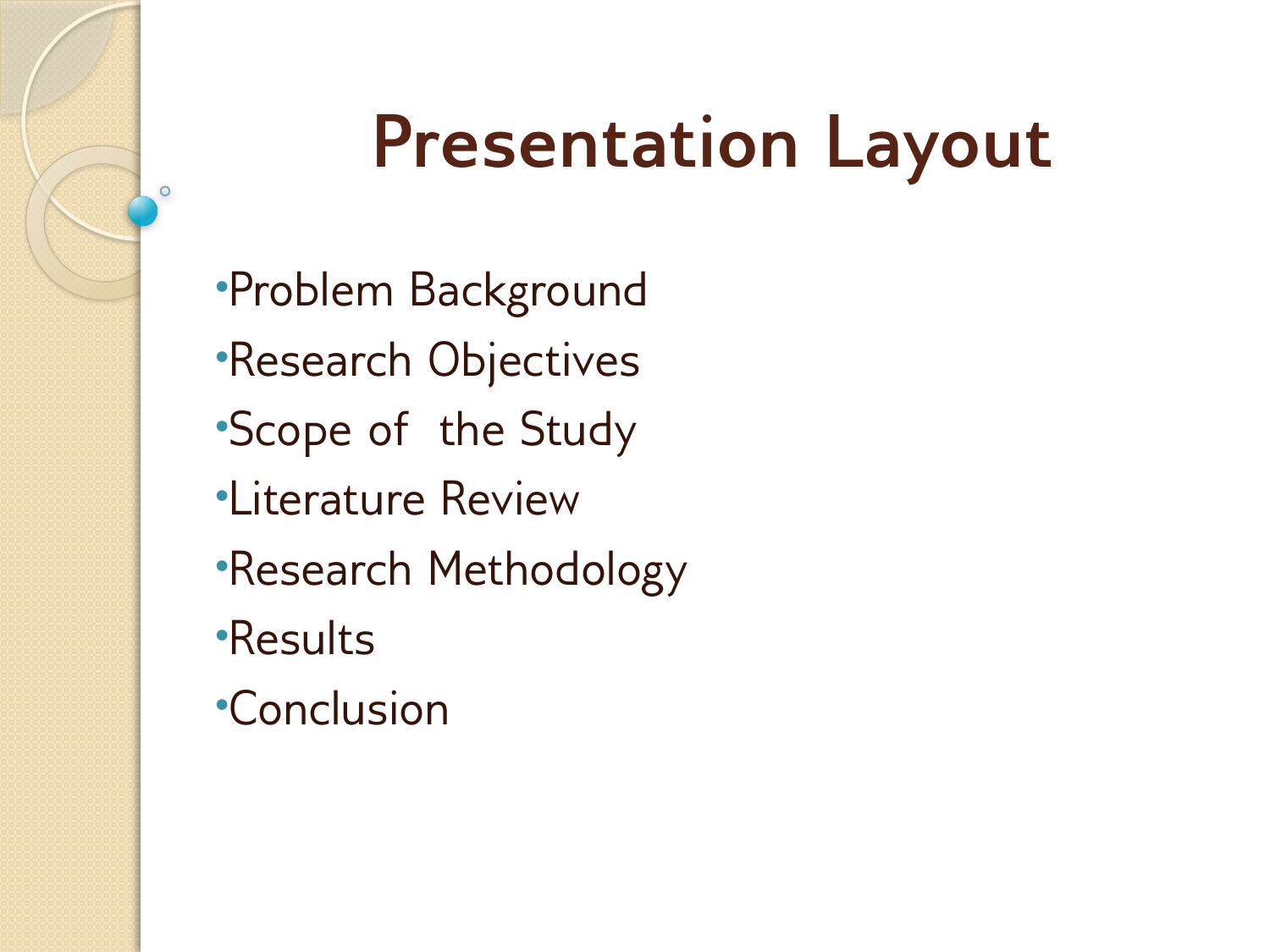

# Presentation Layout
Problem Background
Research Objectives
Scope of  the Study
Literature Review
Research Methodology
Results
Conclusion